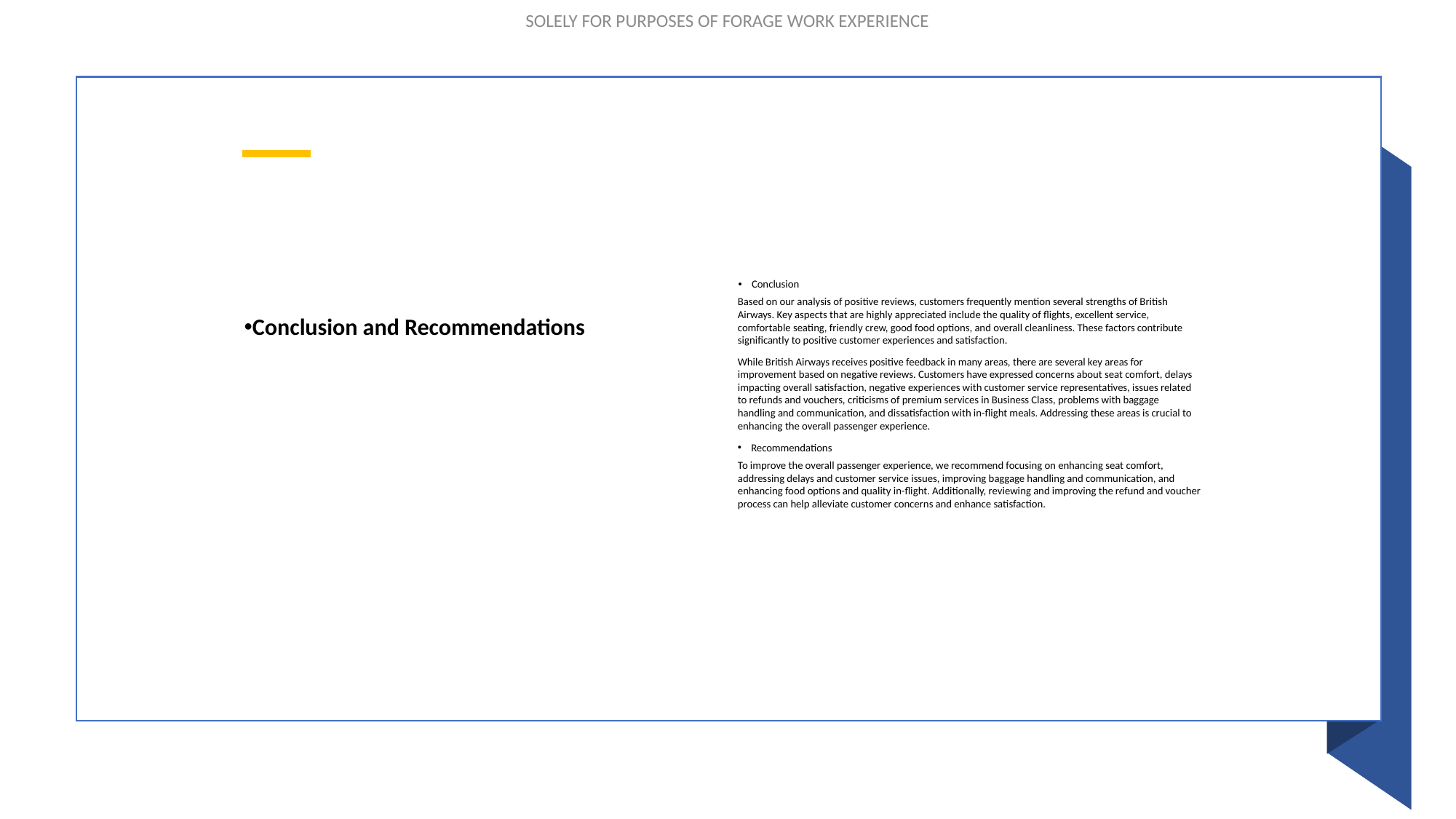

Conclusion
Based on our analysis of positive reviews, customers frequently mention several strengths of British Airways. Key aspects that are highly appreciated include the quality of flights, excellent service, comfortable seating, friendly crew, good food options, and overall cleanliness. These factors contribute significantly to positive customer experiences and satisfaction.
Conclusion and Recommendations
While British Airways receives positive feedback in many areas, there are several key areas for improvement based on negative reviews. Customers have expressed concerns about seat comfort, delays impacting overall satisfaction, negative experiences with customer service representatives, issues related to refunds and vouchers, criticisms of premium services in Business Class, problems with baggage handling and communication, and dissatisfaction with in-flight meals. Addressing these areas is crucial to enhancing the overall passenger experience.
Recommendations
To improve the overall passenger experience, we recommend focusing on enhancing seat comfort, addressing delays and customer service issues, improving baggage handling and communication, and enhancing food options and quality in-flight. Additionally, reviewing and improving the refund and voucher process can help alleviate customer concerns and enhance satisfaction.